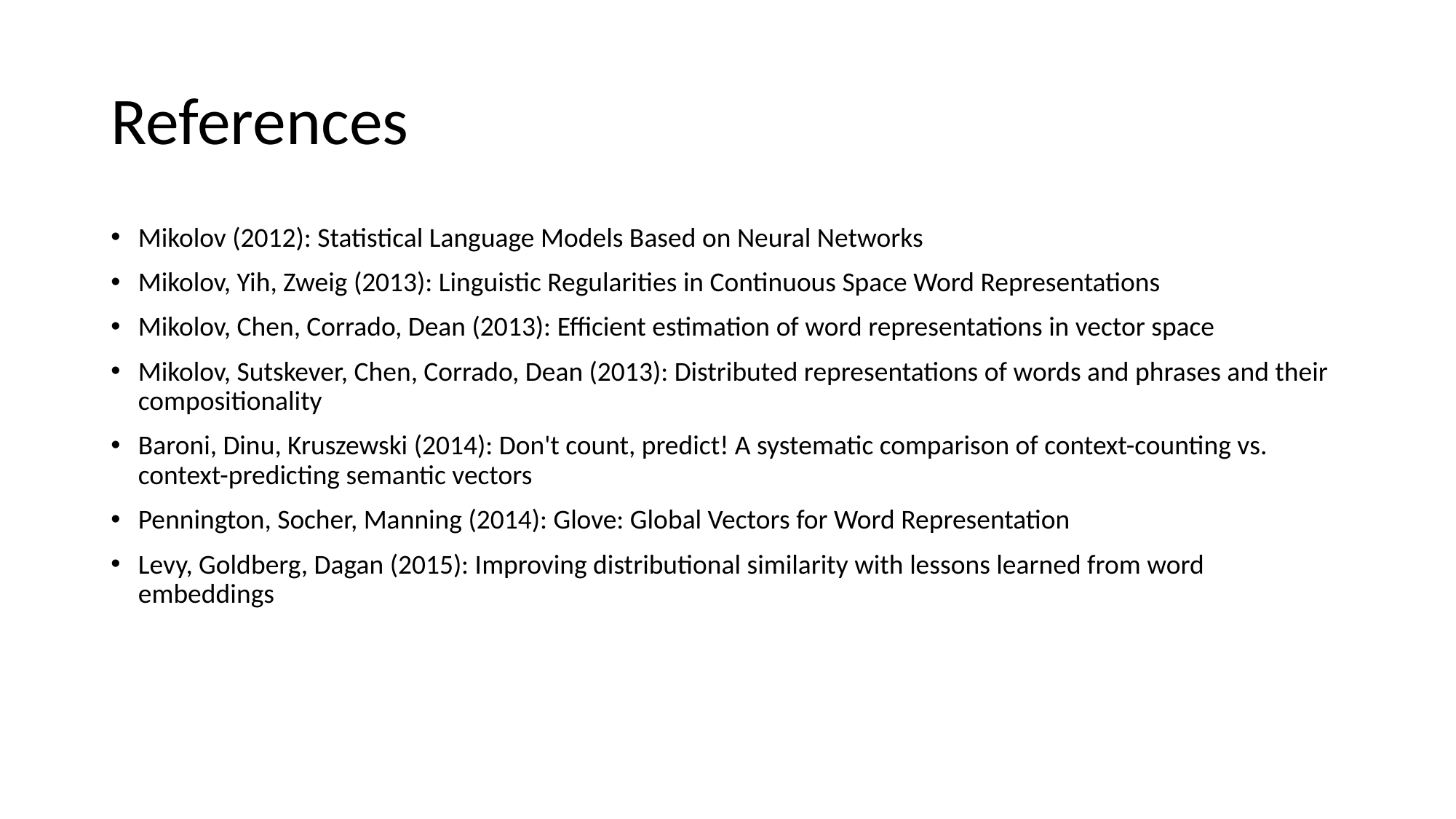

# References
Mikolov (2012): Statistical Language Models Based on Neural Networks
Mikolov, Yih, Zweig (2013): Linguistic Regularities in Continuous Space Word Representations
Mikolov, Chen, Corrado, Dean (2013): Efficient estimation of word representations in vector space
Mikolov, Sutskever, Chen, Corrado, Dean (2013): Distributed representations of words and phrases and their compositionality
Baroni, Dinu, Kruszewski (2014): Don't count, predict! A systematic comparison of context-counting vs. context-predicting semantic vectors
Pennington, Socher, Manning (2014): Glove: Global Vectors for Word Representation
Levy, Goldberg, Dagan (2015): Improving distributional similarity with lessons learned from word embeddings